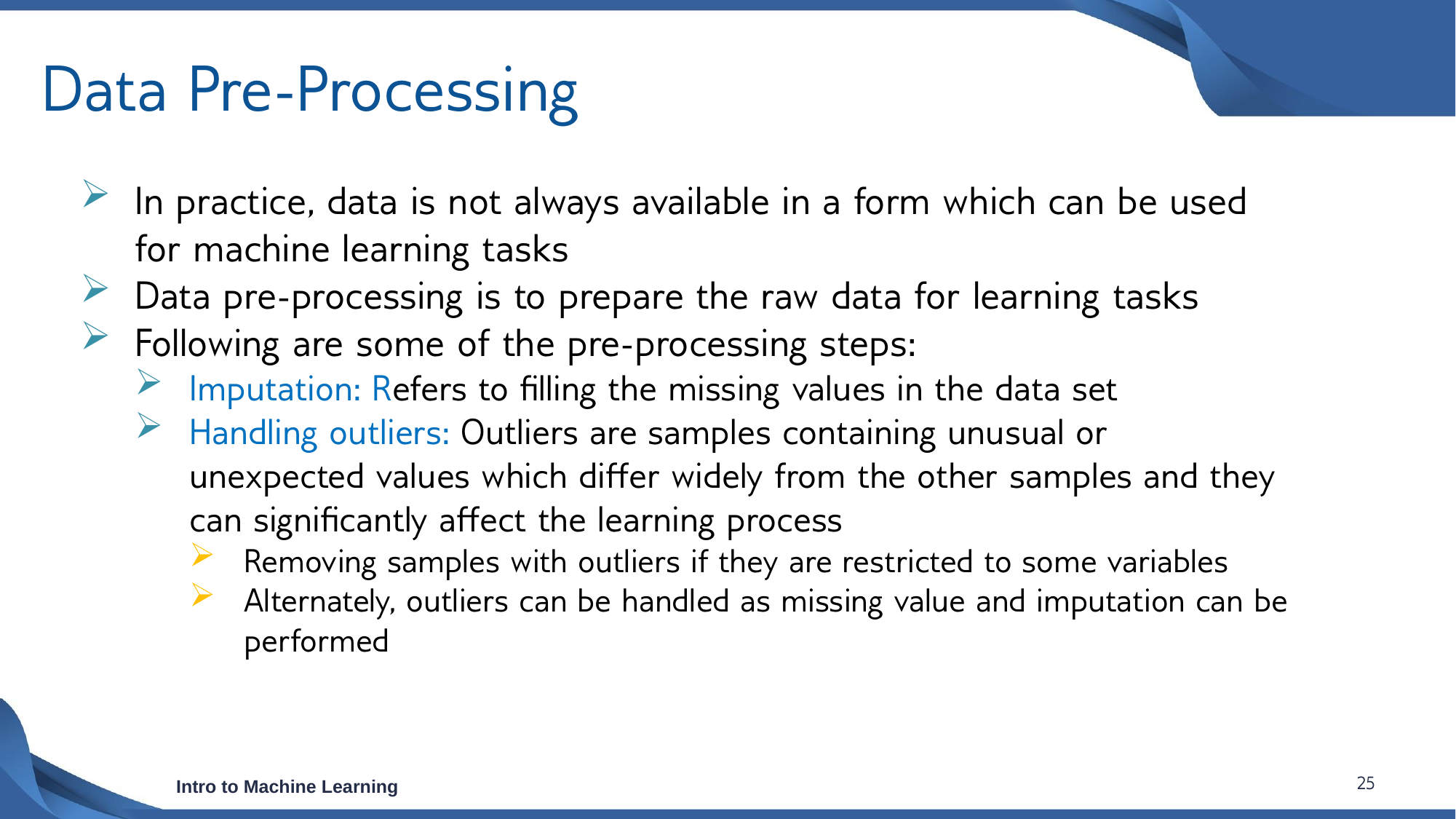

# Data Pre-Processing
In practice, data is not always available in a form which can be used for machine learning tasks
Data pre-processing is to prepare the raw data for learning tasks
Following are some of the pre-processing steps:
Imputation: Refers to filling the missing values in the data set
Handling outliers: Outliers are samples containing unusual or unexpected values which differ widely from the other samples and they can significantly affect the learning process
Removing samples with outliers if they are restricted to some variables
Alternately, outliers can be handled as missing value and imputation can be performed